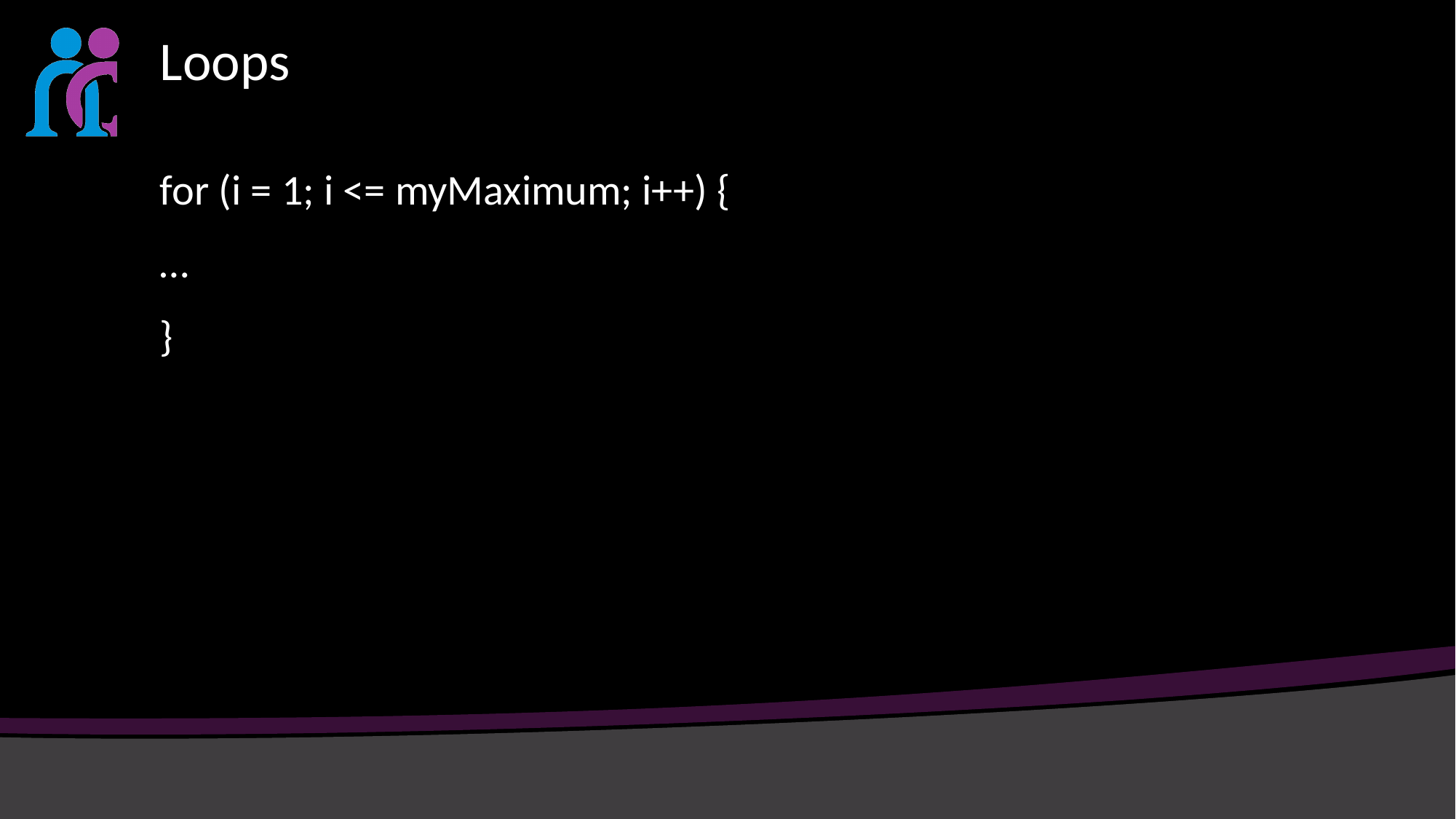

# Loops
for (i = 1; i <= myMaximum; i++) {
…
}